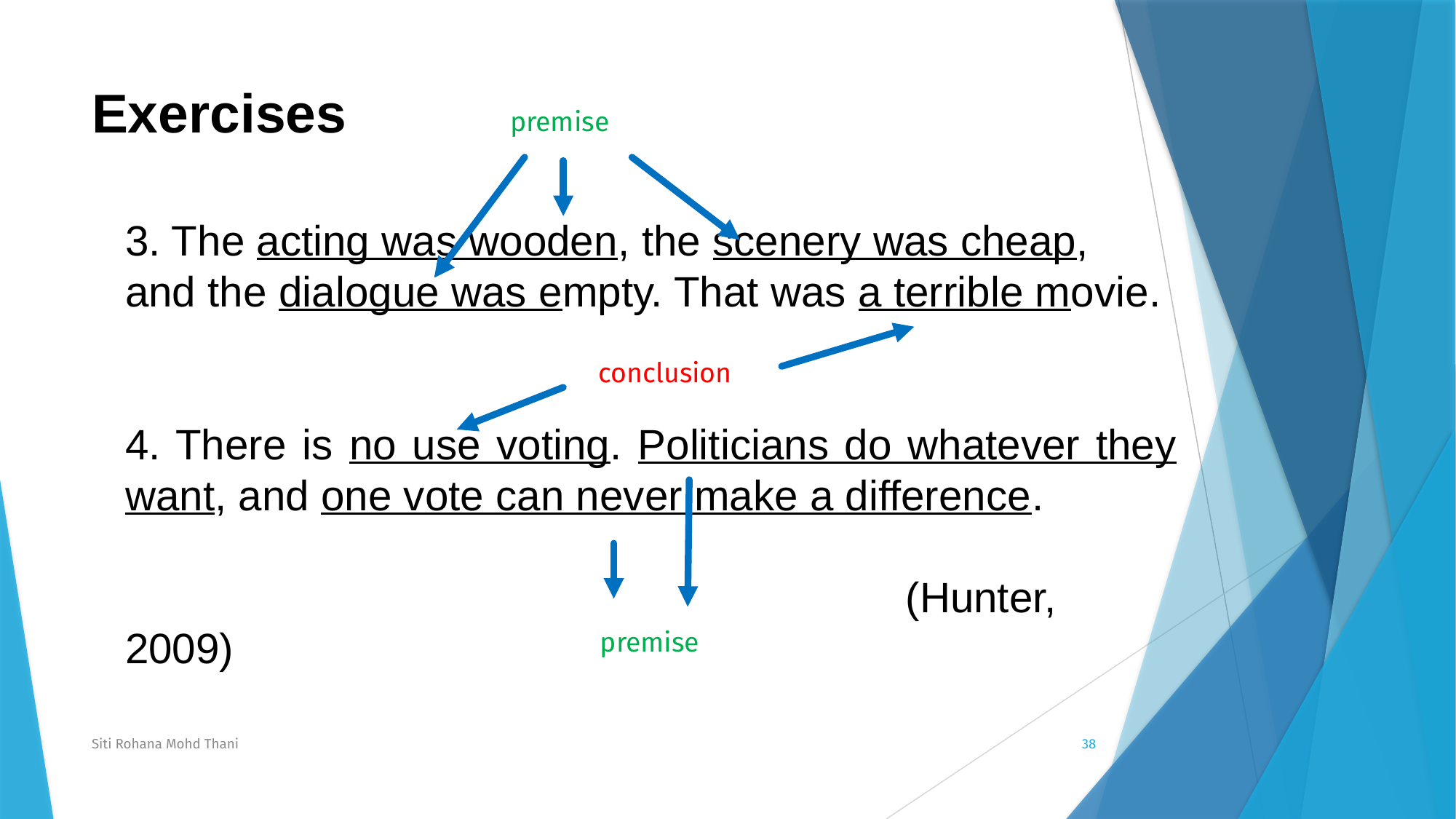

# Exercises
premise
3. The acting was wooden, the scenery was cheap,
and the dialogue was empty. That was a terrible movie.

4. There is no use voting. Politicians do whatever they want, and one vote can never make a difference.

                                                                  (Hunter, 2009)

conclusion
premise
Siti Rohana Mohd Thani
38